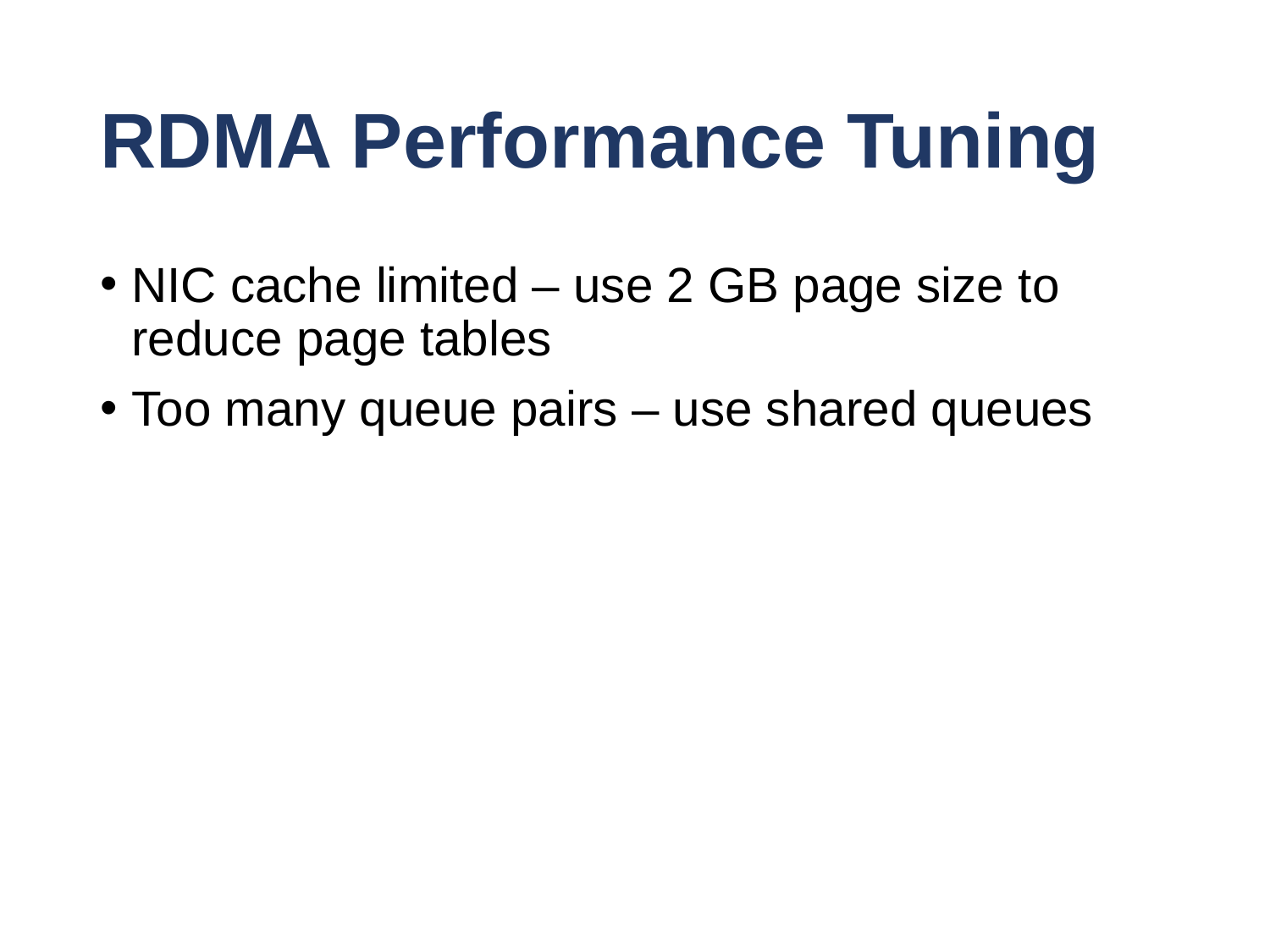

# RDMA Performance Tuning
NIC cache limited – use 2 GB page size to reduce page tables
Too many queue pairs – use shared queues